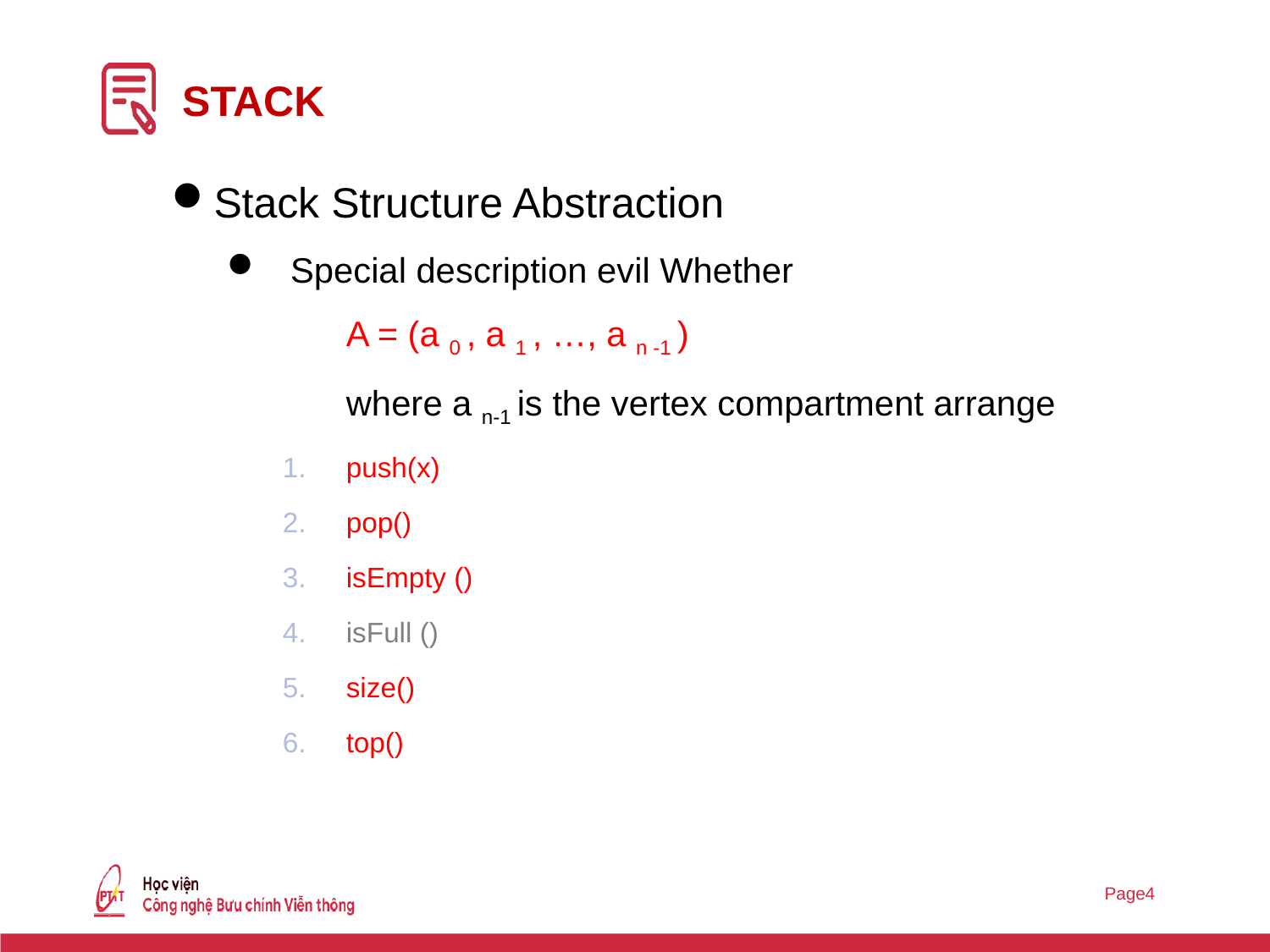

4
# STACK
Stack Structure Abstraction
Special description evil Whether
A = (a 0 , a 1 , …, a n -1 )
where a n-1 is the vertex compartment arrange
push(x)
pop()
isEmpty ()
isFull ()
size()
top()